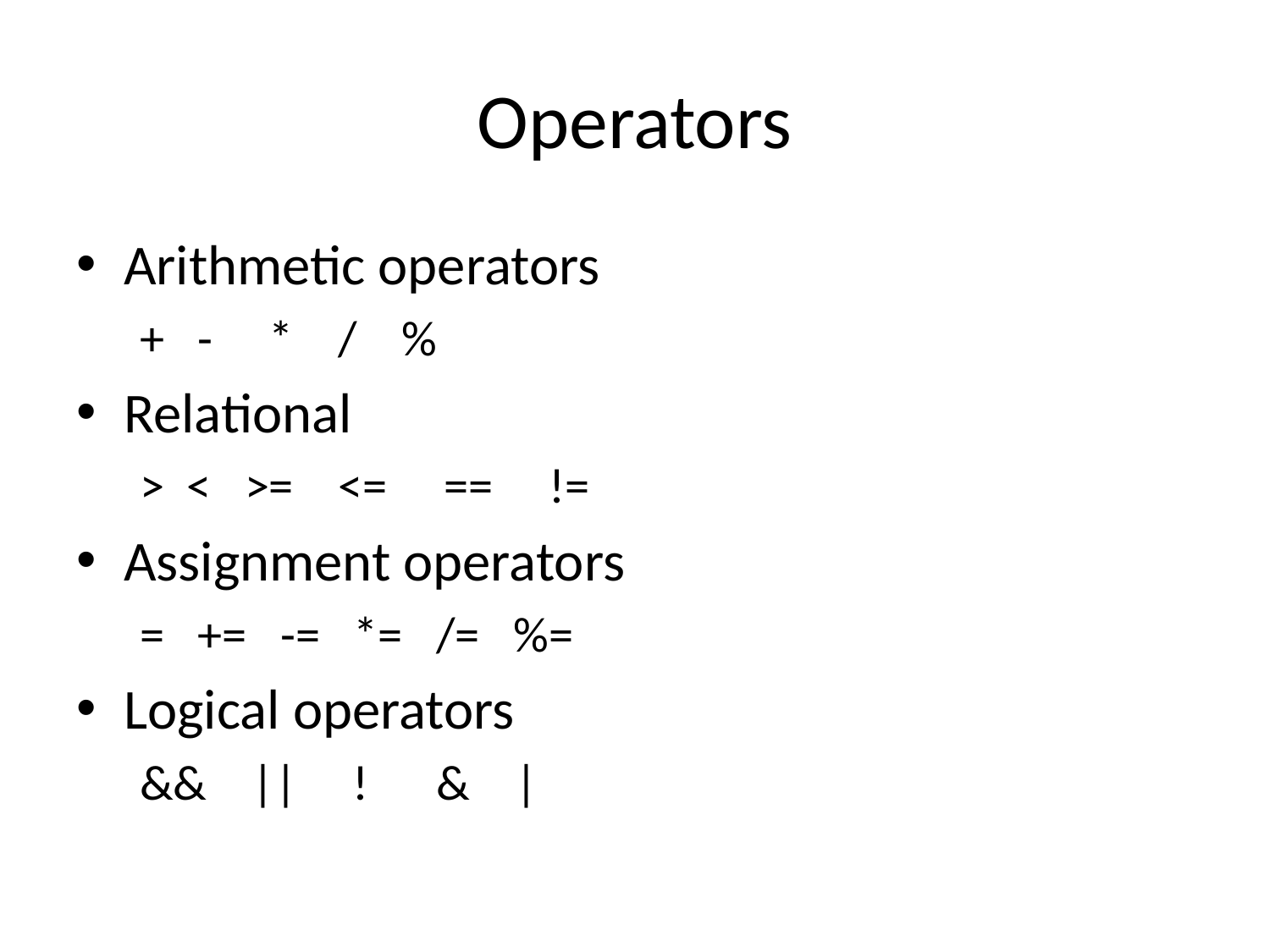

# Operators
Arithmetic operators
+   -     *    /    %
Relational
>  <   >=    <=     ==     !=
Assignment operators
=   +=   -=   *=   /=   %=
Logical operators
&&    ||     !      &    |